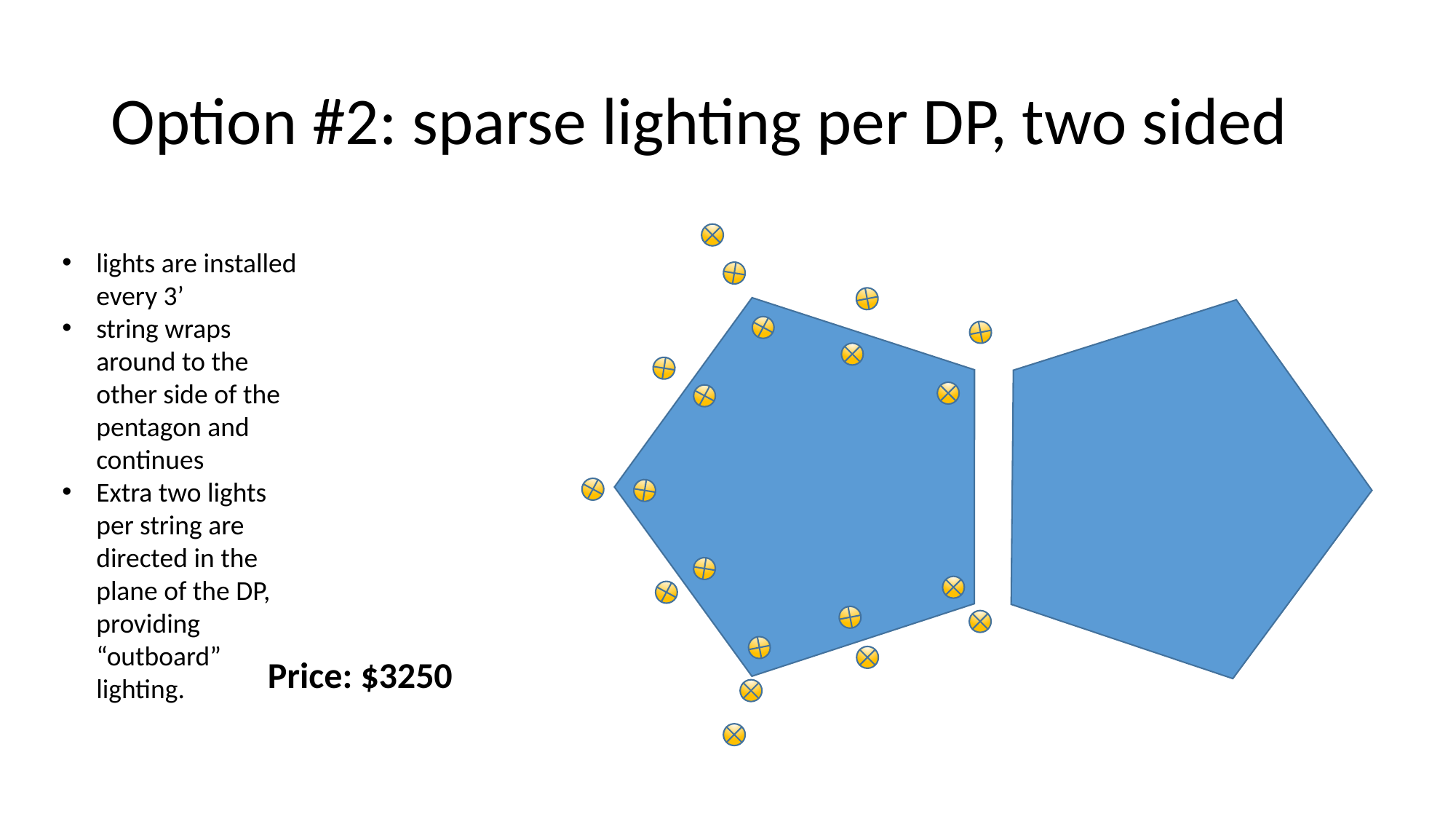

# Option #2: sparse lighting per DP, two sided

lights are installed every 3’
string wraps around to the other side of the pentagon and continues
Extra two lights per string are directed in the plane of the DP, providing “outboard” lighting.

Price: $3250